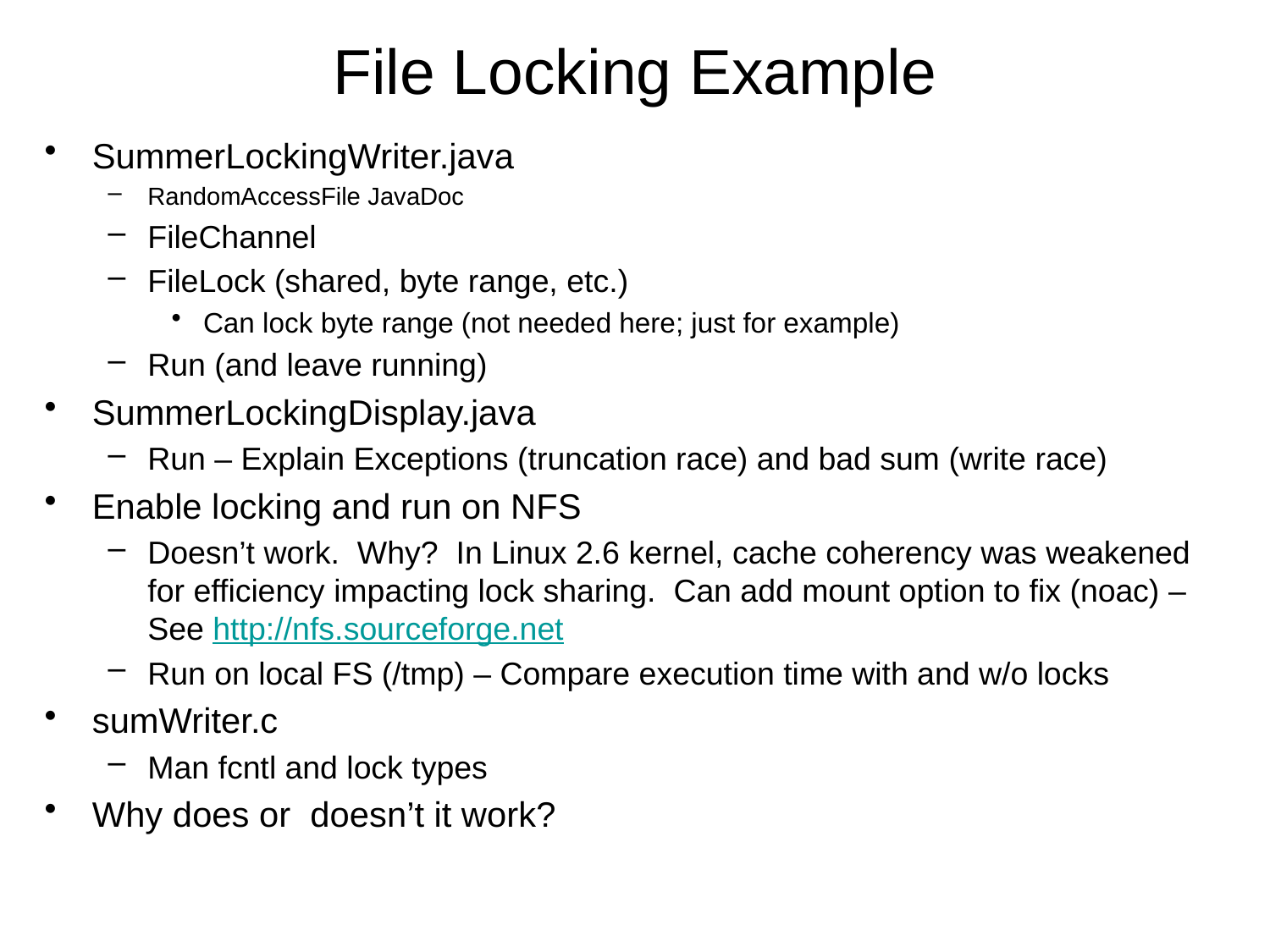

# File Locking Example
SummerLockingWriter.java
RandomAccessFile JavaDoc
FileChannel
FileLock (shared, byte range, etc.)
Can lock byte range (not needed here; just for example)
Run (and leave running)
SummerLockingDisplay.java
Run – Explain Exceptions (truncation race) and bad sum (write race)
Enable locking and run on NFS
Doesn’t work.  Why?  In Linux 2.6 kernel, cache coherency was weakened for efficiency impacting lock sharing.  Can add mount option to fix (noac) – See http://nfs.sourceforge.net
Run on local FS (/tmp) – Compare execution time with and w/o locks
sumWriter.c
Man fcntl and lock types
Why does or  doesn’t it work?